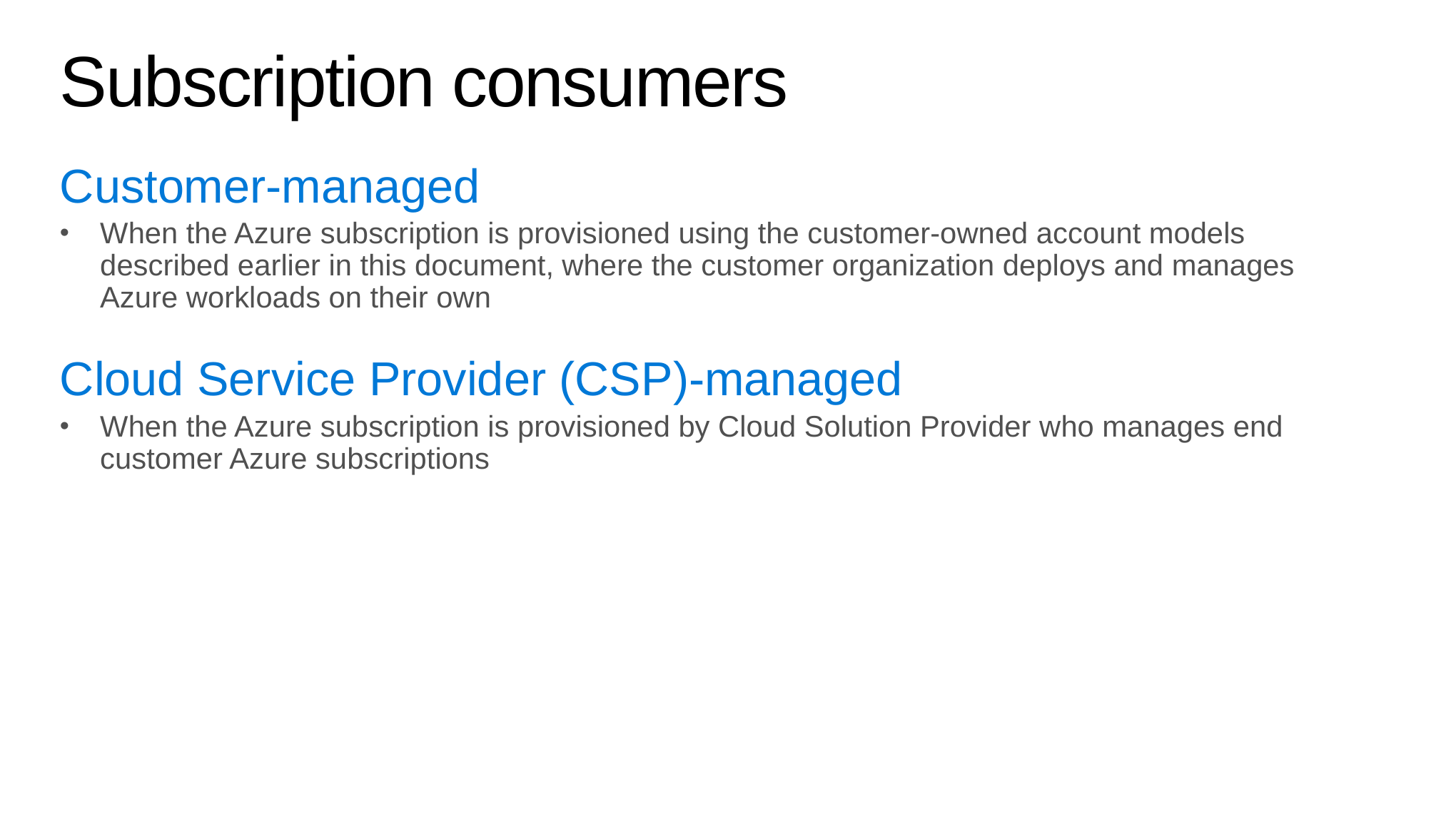

# Subscription consumers
Customer-managed
When the Azure subscription is provisioned using the customer-owned account models described earlier in this document, where the customer organization deploys and manages Azure workloads on their own

Cloud Service Provider (CSP)-managed
When the Azure subscription is provisioned by Cloud Solution Provider who manages end customer Azure subscriptions